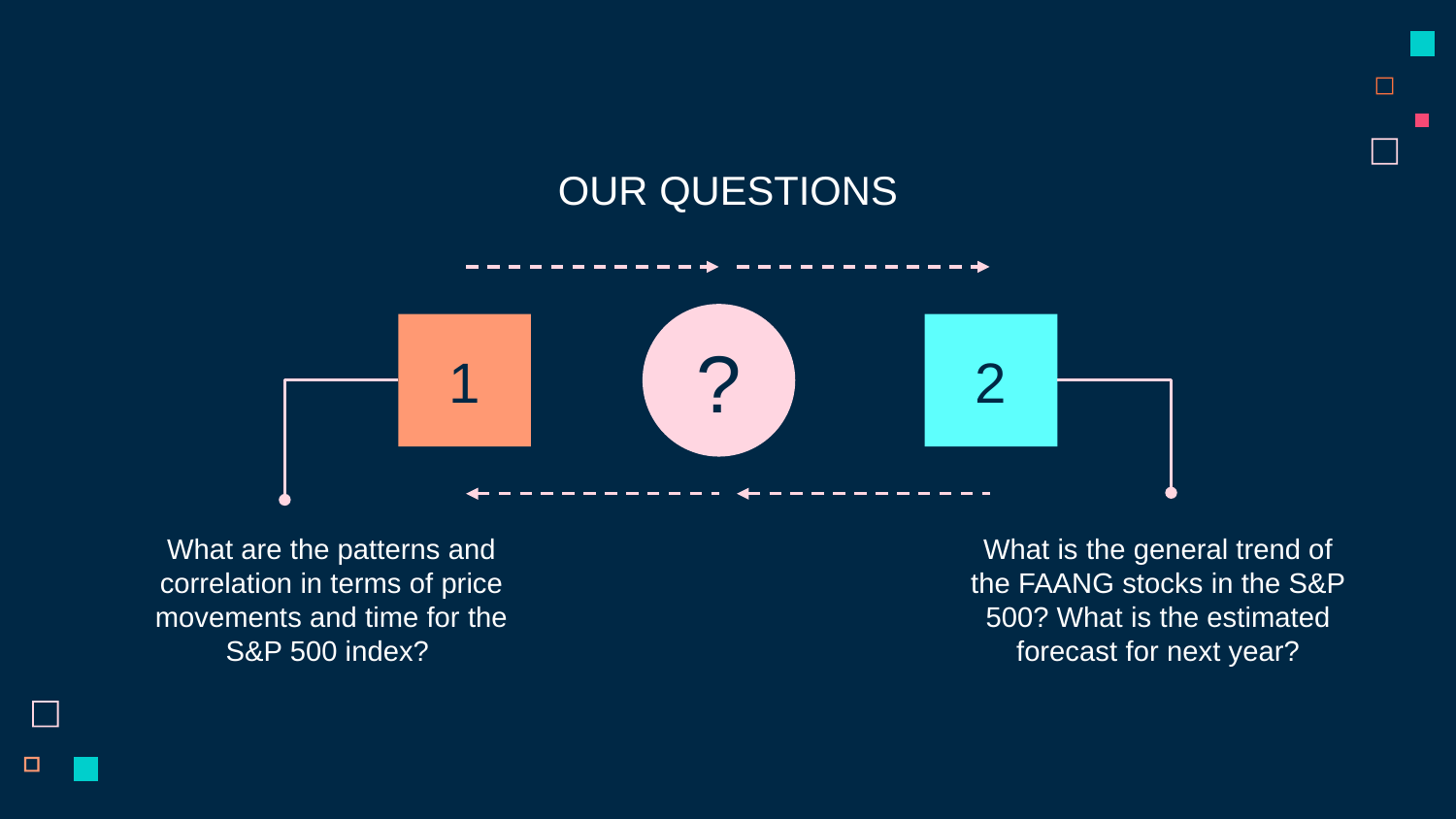

OUR QUESTIONS
?
1
2

What is the general trend of the FAANG stocks in the S&P 500? What is the estimated forecast for next year?

What are the patterns and correlation in terms of price movements and time for the S&P 500 index?